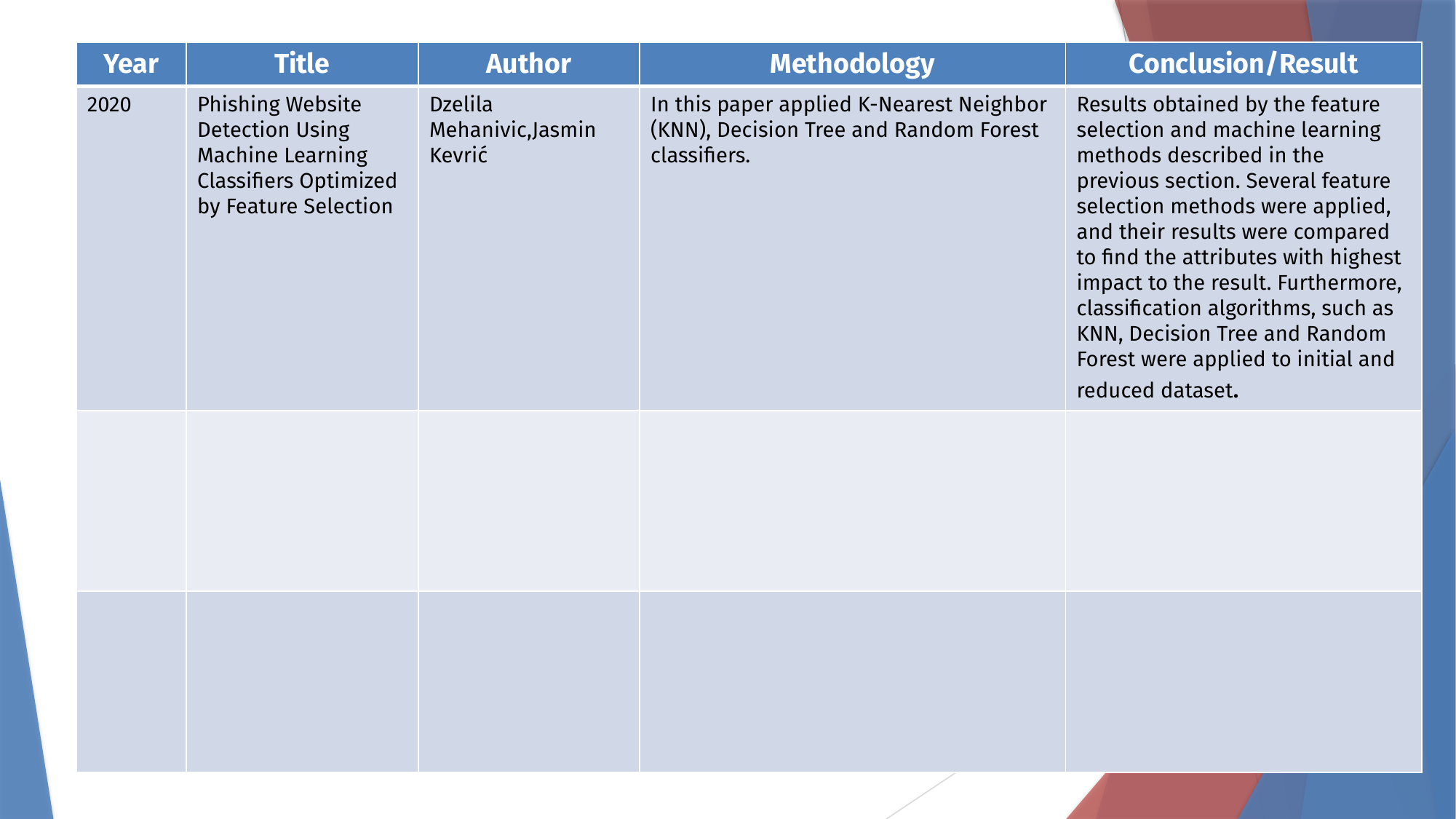

| Year | Title | Author | Methodology | Conclusion/Result |
| --- | --- | --- | --- | --- |
| 2020 | Phishing Website Detection Using Machine Learning Classifiers Optimized by Feature Selection | Dzelila Mehanivic,Jasmin Kevrić | In this paper applied K-Nearest Neighbor (KNN), Decision Tree and Random Forest classifiers. | Results obtained by the feature selection and machine learning methods described in the previous section. Several feature selection methods were applied, and their results were compared to find the attributes with highest impact to the result. Furthermore, classification algorithms, such as KNN, Decision Tree and Random Forest were applied to initial and reduced dataset. |
|  |  |  |  |  |
|  |  |  |  |  |